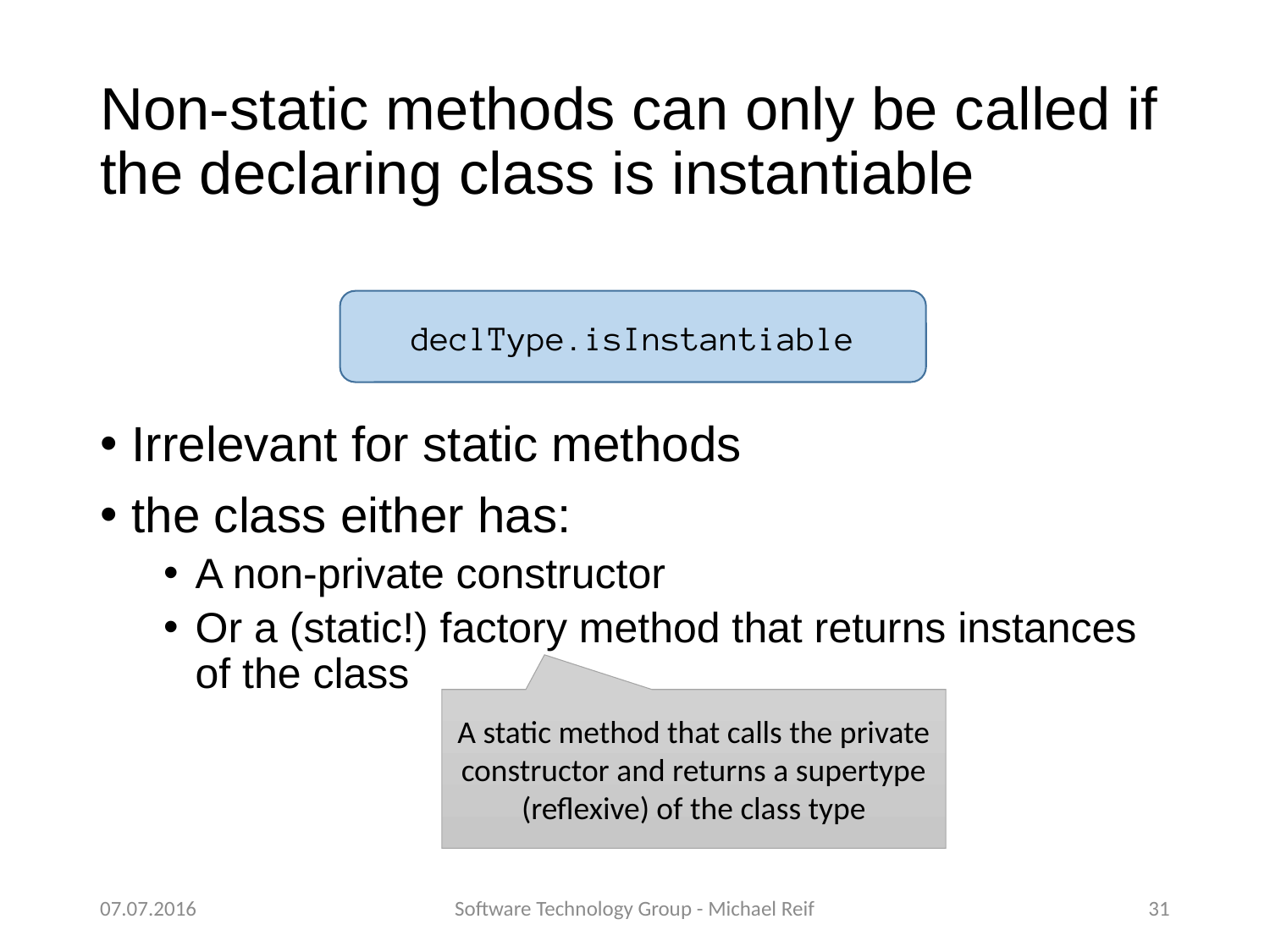

# Non-static methods can only be called if the declaring class is instantiable

Irrelevant for static methods
the class either has:
A non-private constructor
Or a (static!) factory method that returns instances of the class
declType.isInstantiable
A static method that calls the private constructor and returns a supertype (reflexive) of the class type
07.07.2016
Software Technology Group - Michael Reif
31